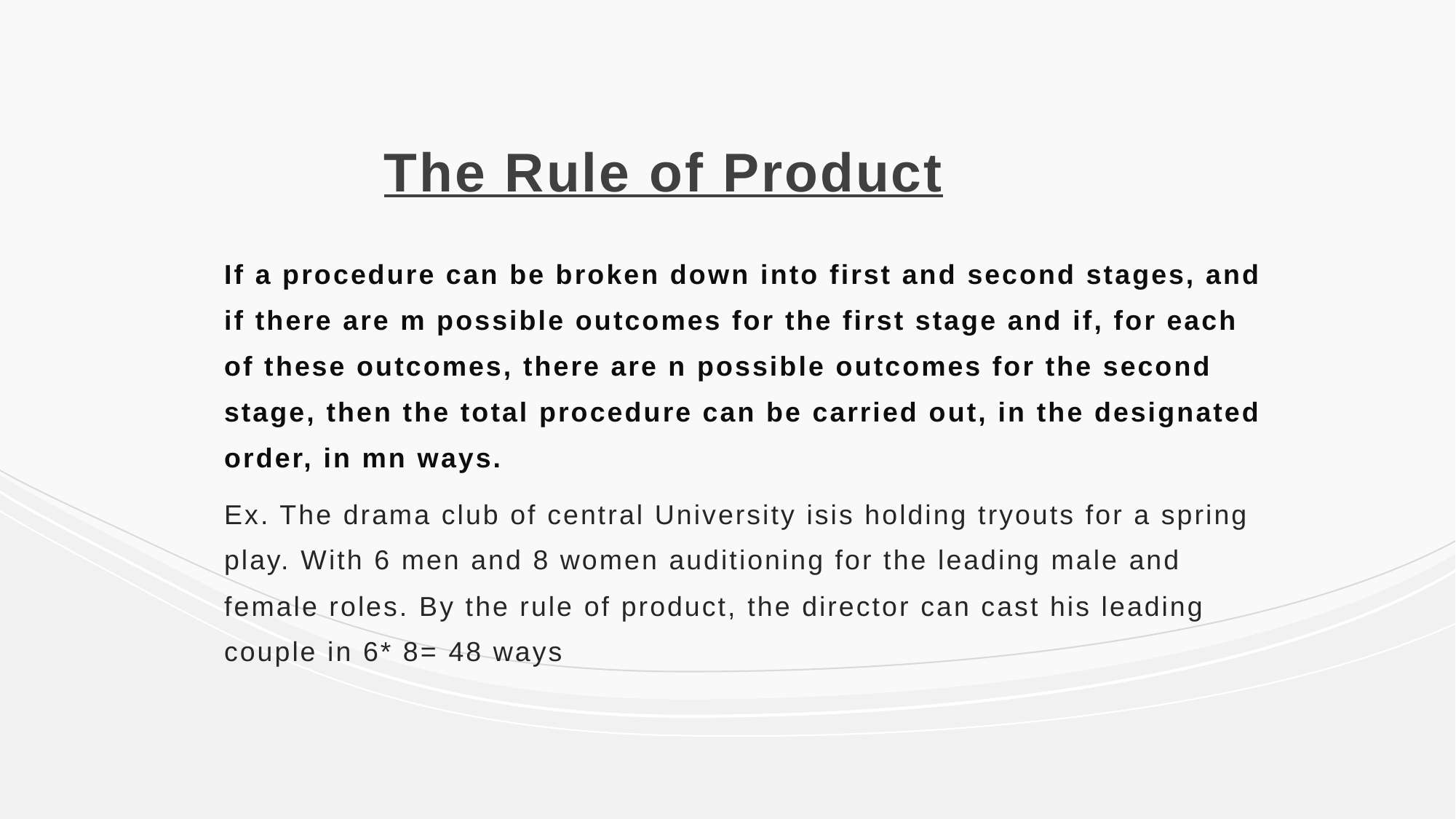

# The Rule of Product
If a procedure can be broken down into first and second stages, and if there are m possible outcomes for the first stage and if, for each of these outcomes, there are n possible outcomes for the second stage, then the total procedure can be carried out, in the designated order, in mn ways.
Ex. The drama club of central University isis holding tryouts for a spring play. With 6 men and 8 women auditioning for the leading male and female roles. By the rule of product, the director can cast his leading couple in 6* 8= 48 ways